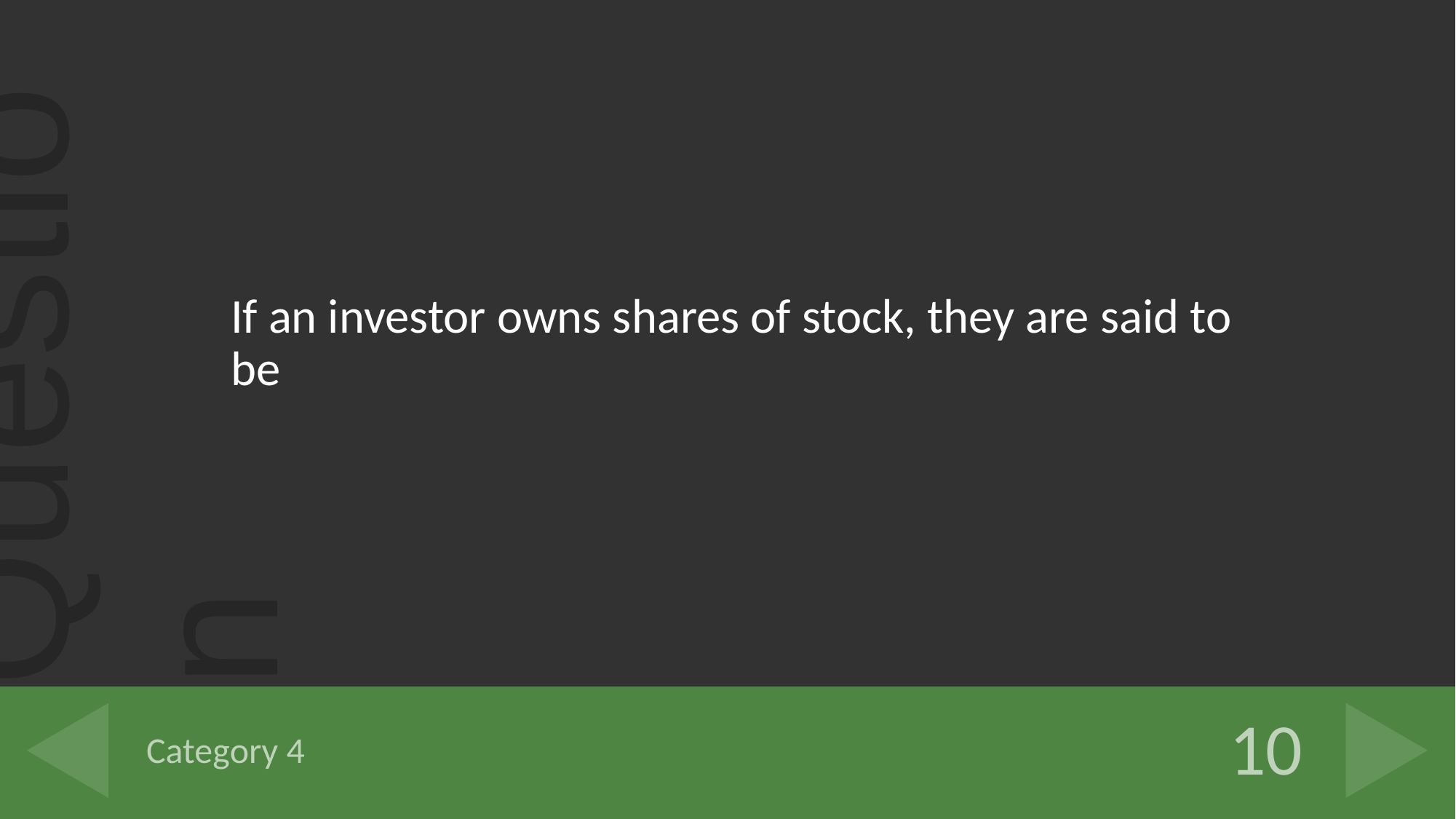

If an investor owns shares of stock, they are said to be
# Category 4
10